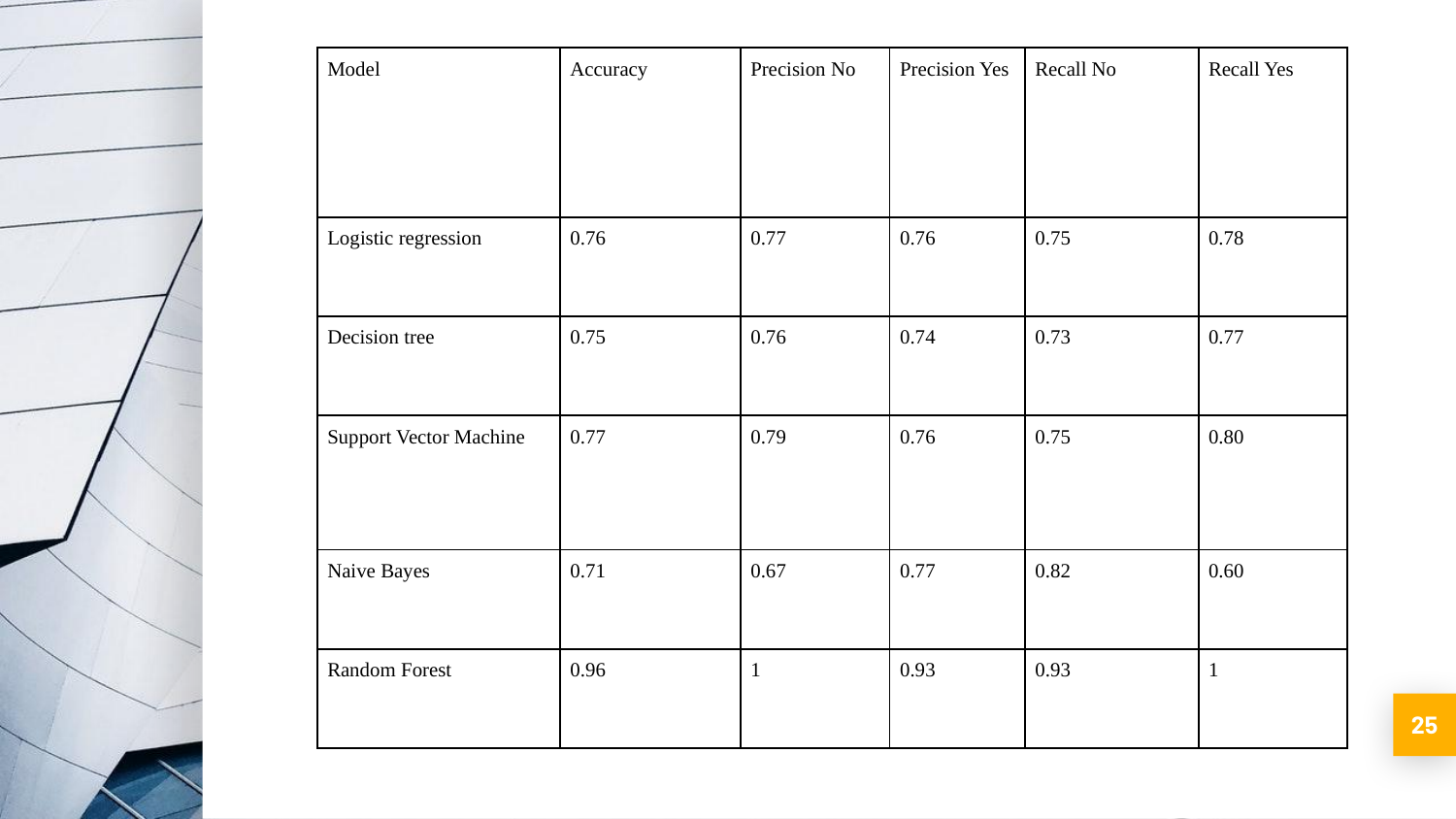

| Model | Accuracy | Precision No | Precision Yes | Recall No | Recall Yes |
| --- | --- | --- | --- | --- | --- |
| Logistic regression | 0.76 | 0.77 | 0.76 | 0.75 | 0.78 |
| Decision tree | 0.75 | 0.76 | 0.74 | 0.73 | 0.77 |
| Support Vector Machine | 0.77 | 0.79 | 0.76 | 0.75 | 0.80 |
| Naive Bayes | 0.71 | 0.67 | 0.77 | 0.82 | 0.60 |
| Random Forest | 0.96 | 1 | 0.93 | 0.93 | 1 |
25